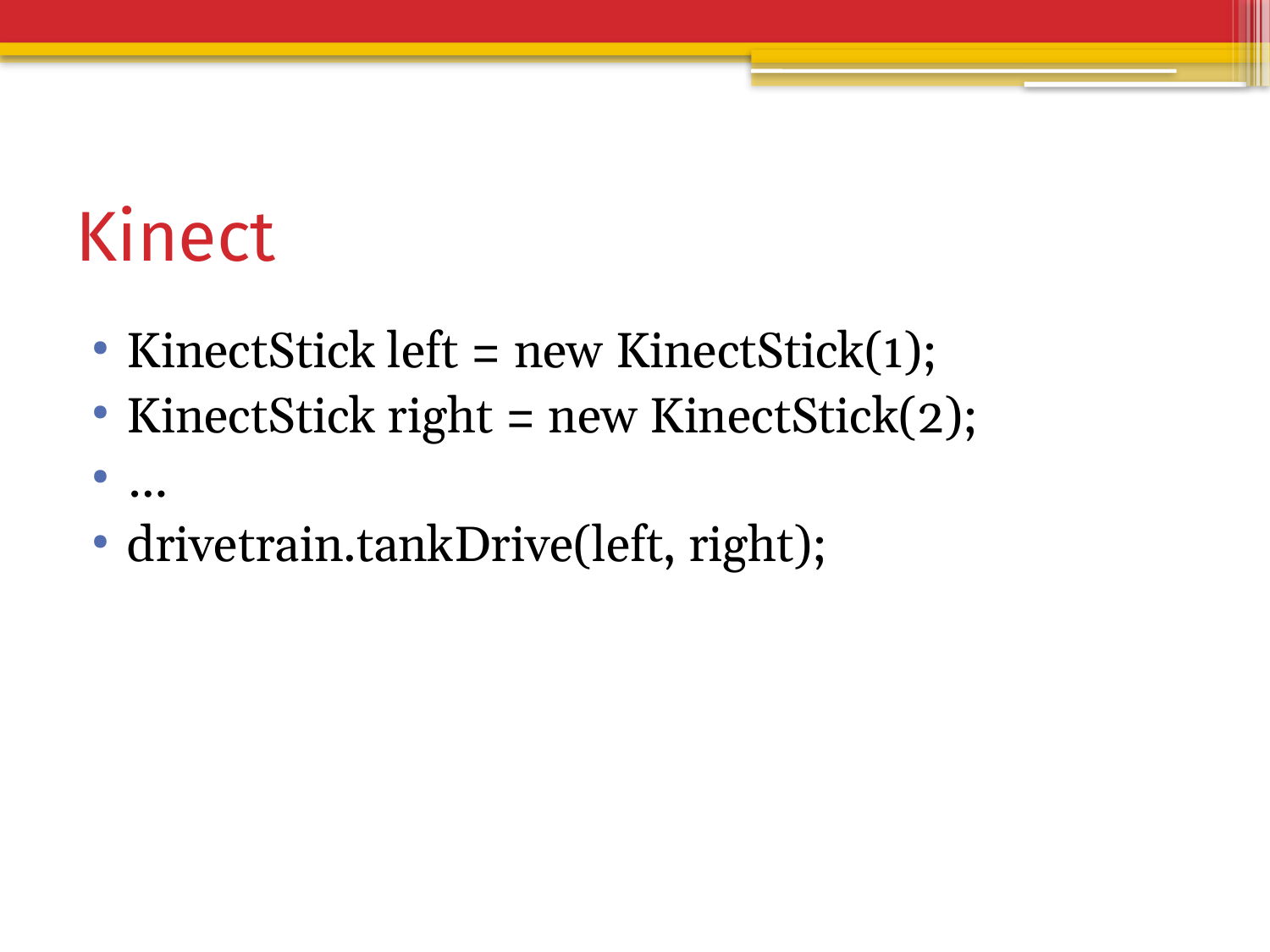

# Kinect
KinectStick left = new KinectStick(1);
KinectStick right = new KinectStick(2);
…
drivetrain.tankDrive(left, right);